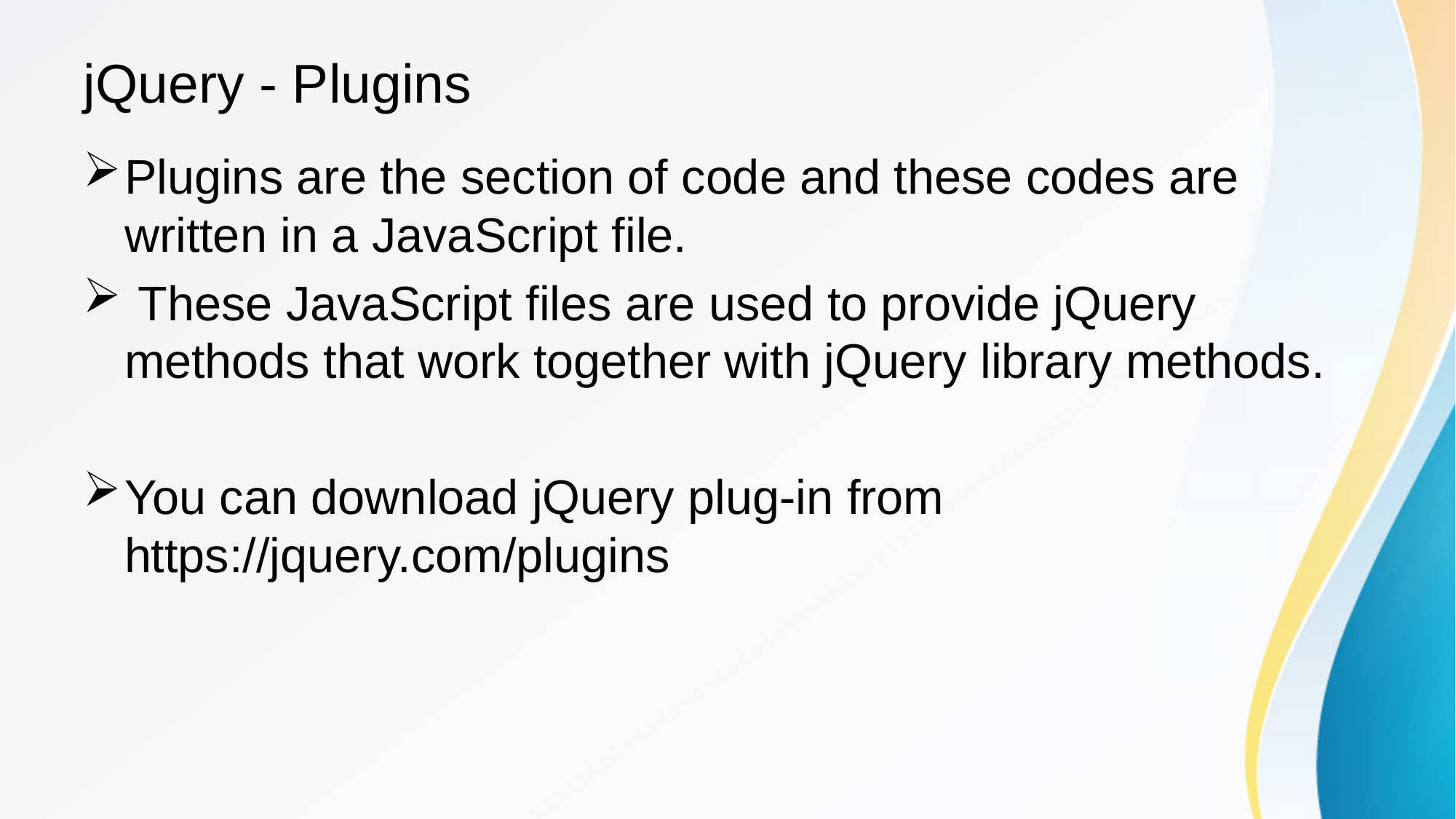

# jQuery - Plugins
Plugins are the section of code and these codes are written in a JavaScript file.
 These JavaScript files are used to provide jQuery methods that work together with jQuery library methods.

You can download jQuery plug-in from https://jquery.com/plugins